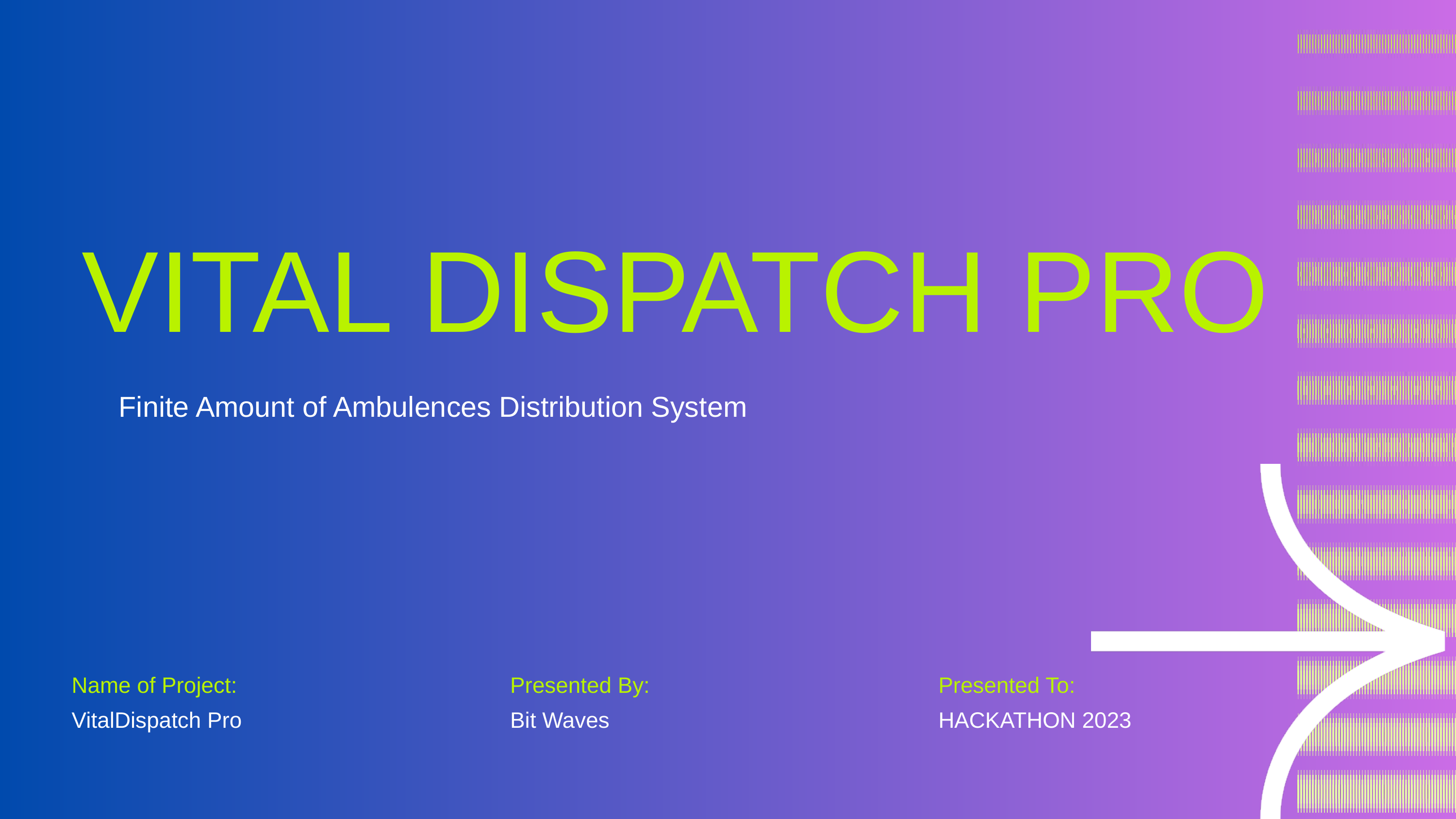

VITAL DISPATCH PRO
Finite Amount of Ambulences Distribution System

Name of Project:
Presented By:
Presented To:
VitalDispatch Pro
Bit Waves
HACKATHON 2023